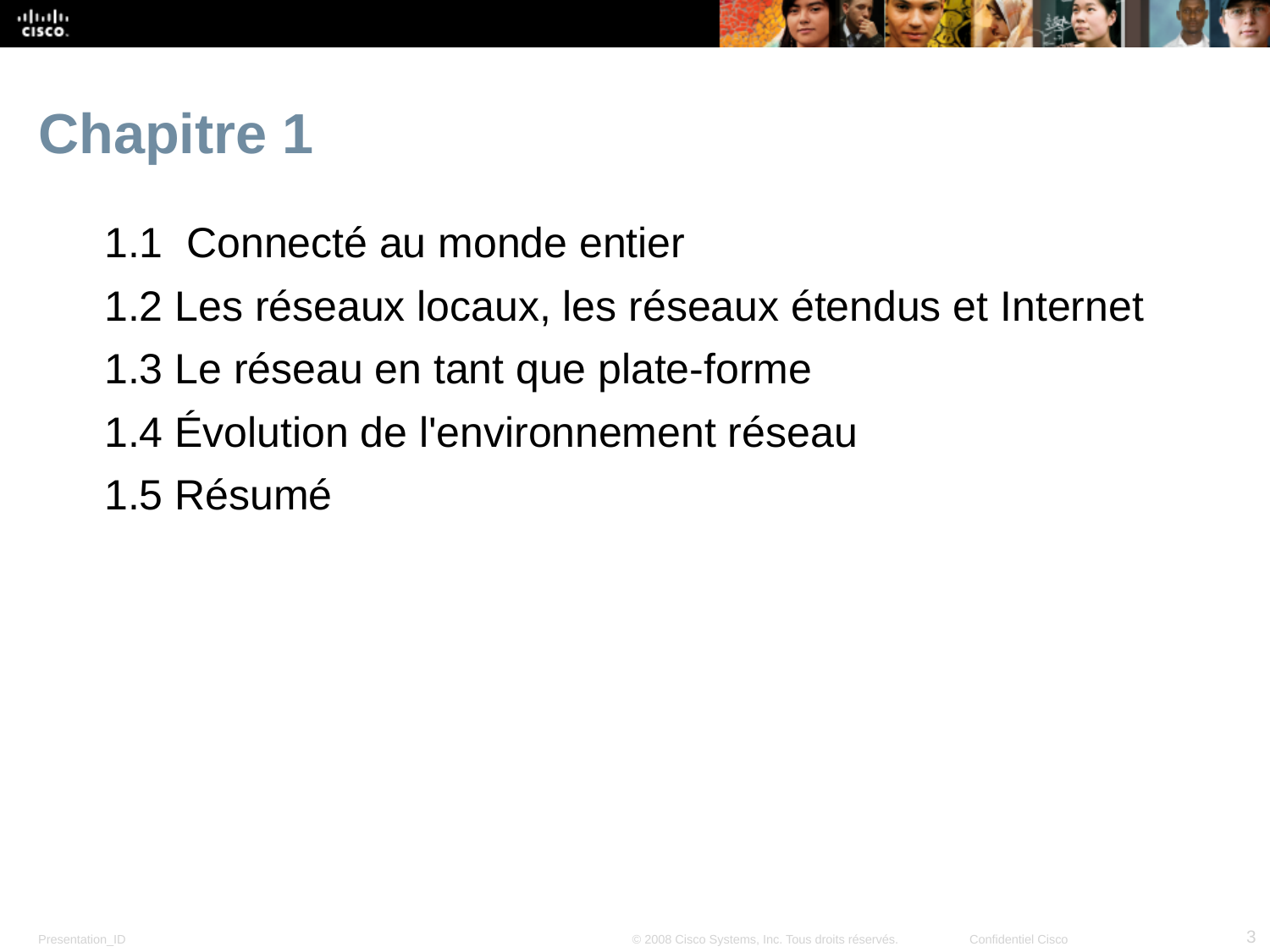

# Chapitre 1
1.1  Connecté au monde entier
1.2 Les réseaux locaux, les réseaux étendus et Internet
1.3 Le réseau en tant que plate-forme
1.4 Évolution de l'environnement réseau
1.5 Résumé